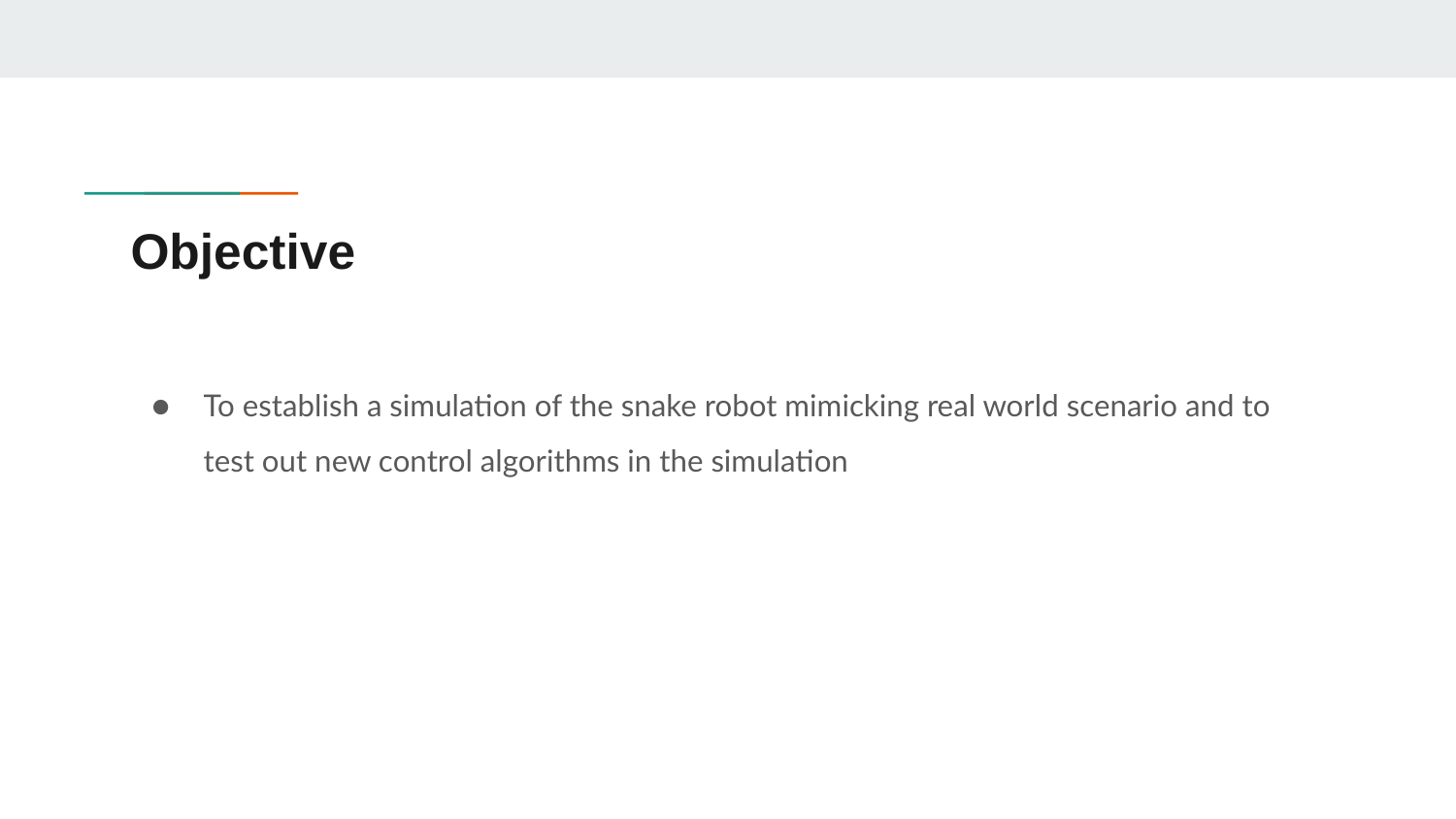

# Objective
To establish a simulation of the snake robot mimicking real world scenario and to test out new control algorithms in the simulation